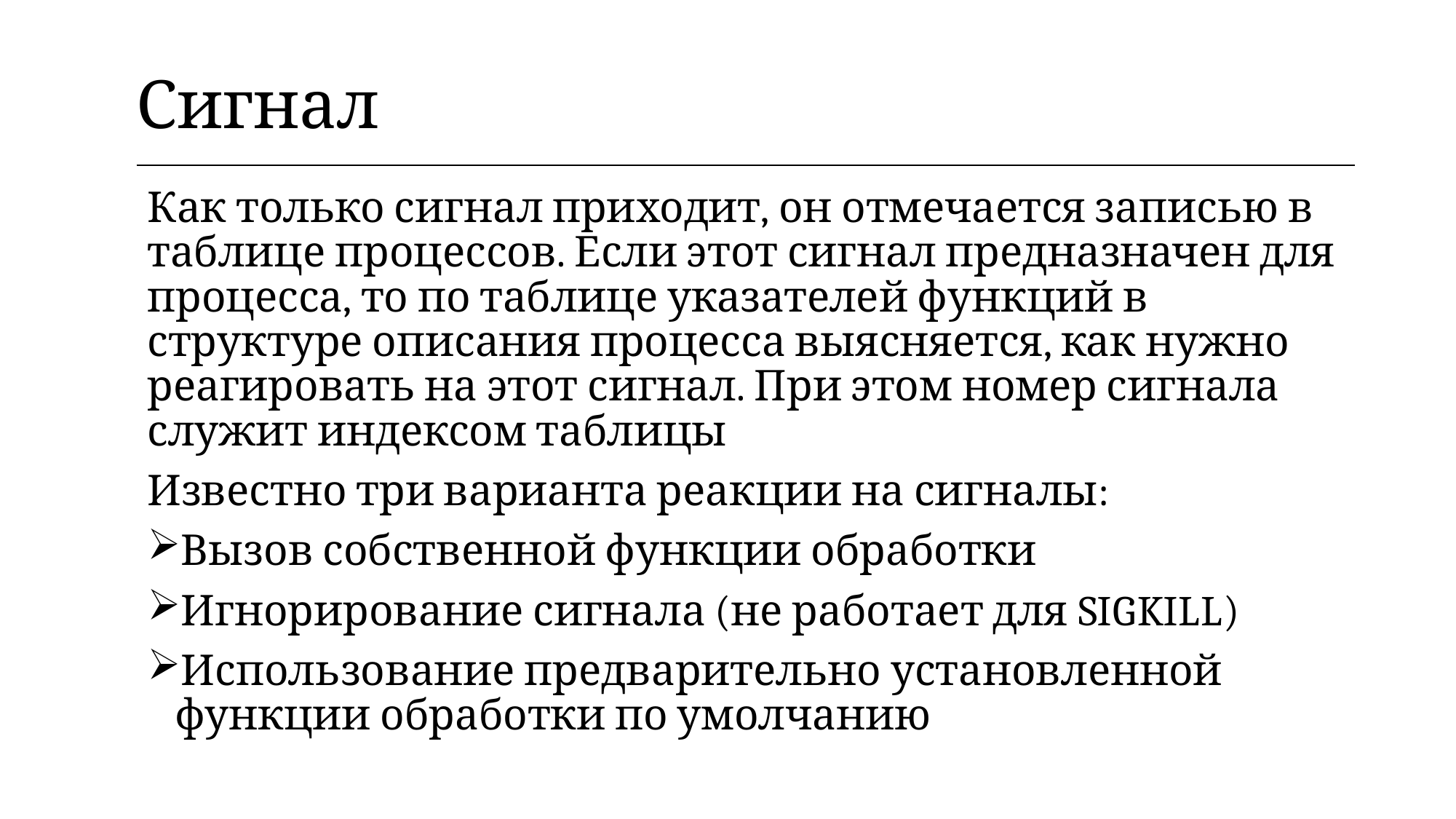

| Сигнал |
| --- |
Как только сигнал приходит, он отмечается записью в таблице процессов. Если этот сигнал предназначен для процесса, то по таблице указателей функций в структуре описания процесса выясняется, как нужно реагировать на этот сигнал. При этом номер сигнала служит индексом таблицы
Известно три варианта реакции на сигналы:
Вызов собственной функции обработки
Игнорирование сигнала (не работает для SIGKILL)
Использование предварительно установленной функции обработки по умолчанию